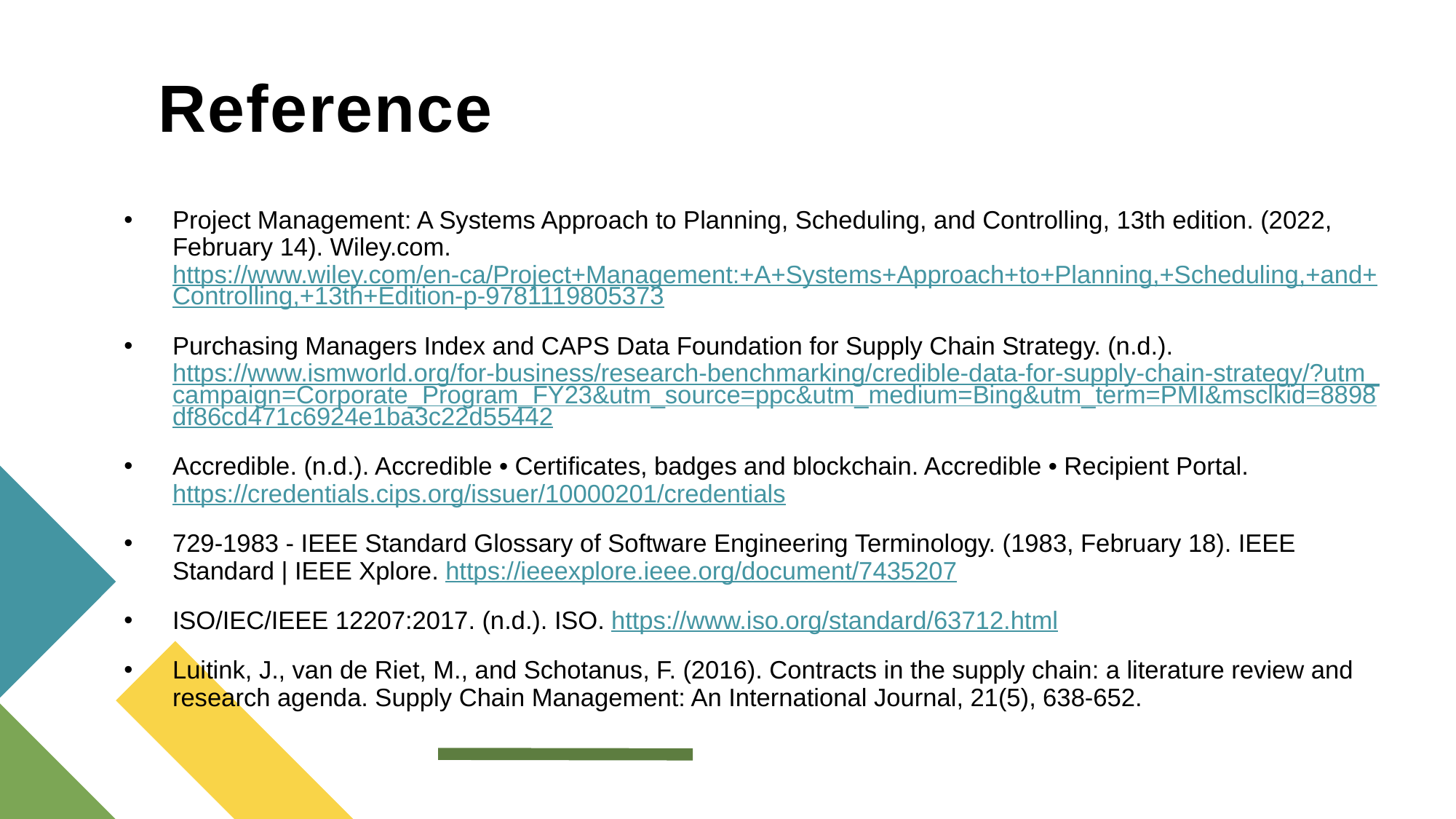

# Reference
Project Management: A Systems Approach to Planning, Scheduling, and Controlling, 13th edition. (2022, February 14). Wiley.com. https://www.wiley.com/en-ca/Project+Management:+A+Systems+Approach+to+Planning,+Scheduling,+and+Controlling,+13th+Edition-p-9781119805373
Purchasing Managers Index and CAPS Data Foundation for Supply Chain Strategy. (n.d.). https://www.ismworld.org/for-business/research-benchmarking/credible-data-for-supply-chain-strategy/?utm_campaign=Corporate_Program_FY23&utm_source=ppc&utm_medium=Bing&utm_term=PMI&msclkid=8898df86cd471c6924e1ba3c22d55442
Accredible. (n.d.). Accredible • Certificates, badges and blockchain. Accredible • Recipient Portal. https://credentials.cips.org/issuer/10000201/credentials
729-1983 - IEEE Standard Glossary of Software Engineering Terminology. (1983, February 18). IEEE Standard | IEEE Xplore. https://ieeexplore.ieee.org/document/7435207
ISO/IEC/IEEE 12207:2017. (n.d.). ISO. https://www.iso.org/standard/63712.html
Luitink, J., van de Riet, M., and Schotanus, F. (2016). Contracts in the supply chain: a literature review and research agenda. Supply Chain Management: An International Journal, 21(5), 638-652.